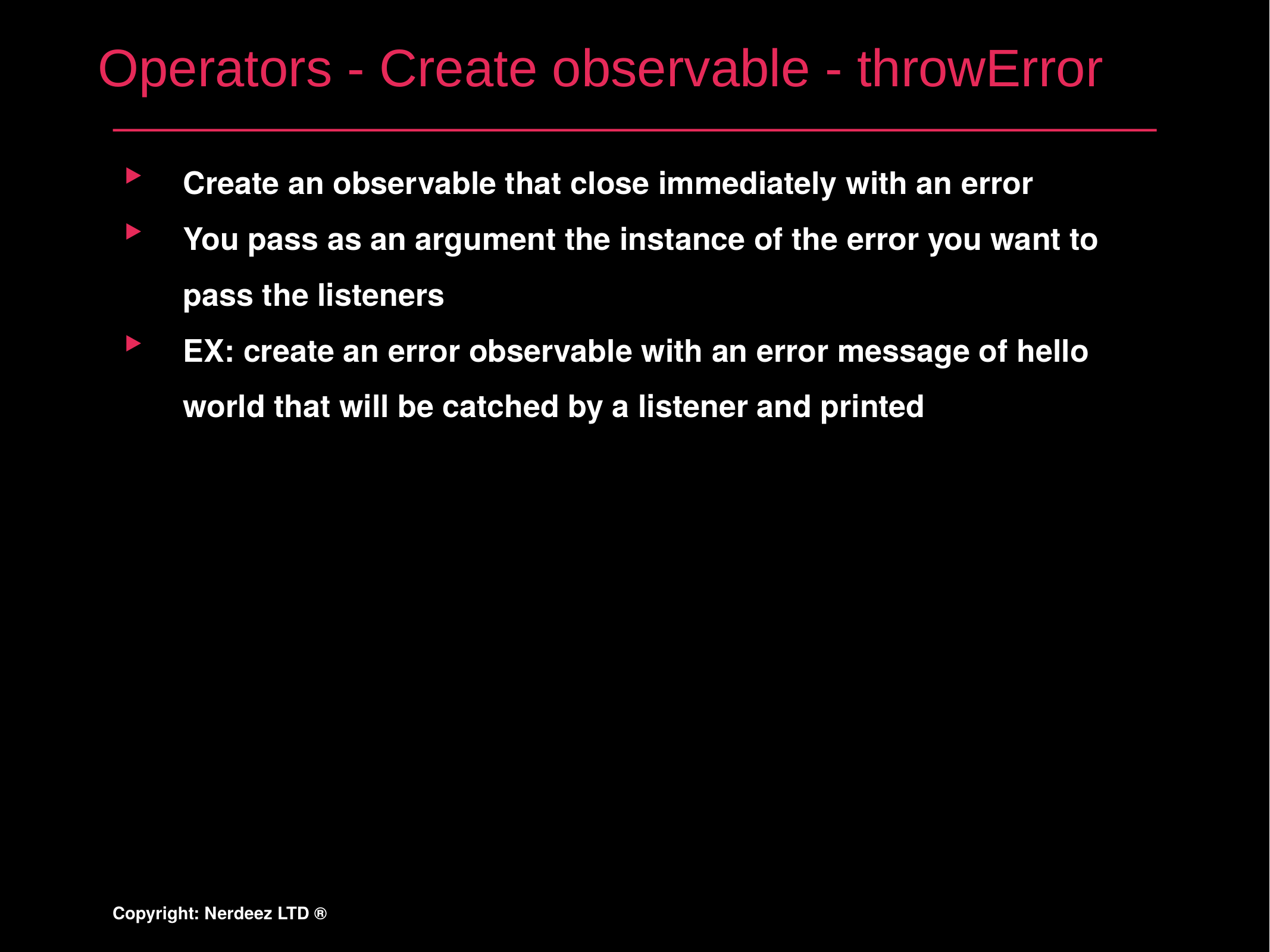

# Operators - Create observable - throwError

Create an observable that close immediately with an error
You pass as an argument the instance of the error you want to pass the listeners
EX: create an error observable with an error message of hello world that will be catched by a listener and printed

Copyright: Nerdeez LTD ®